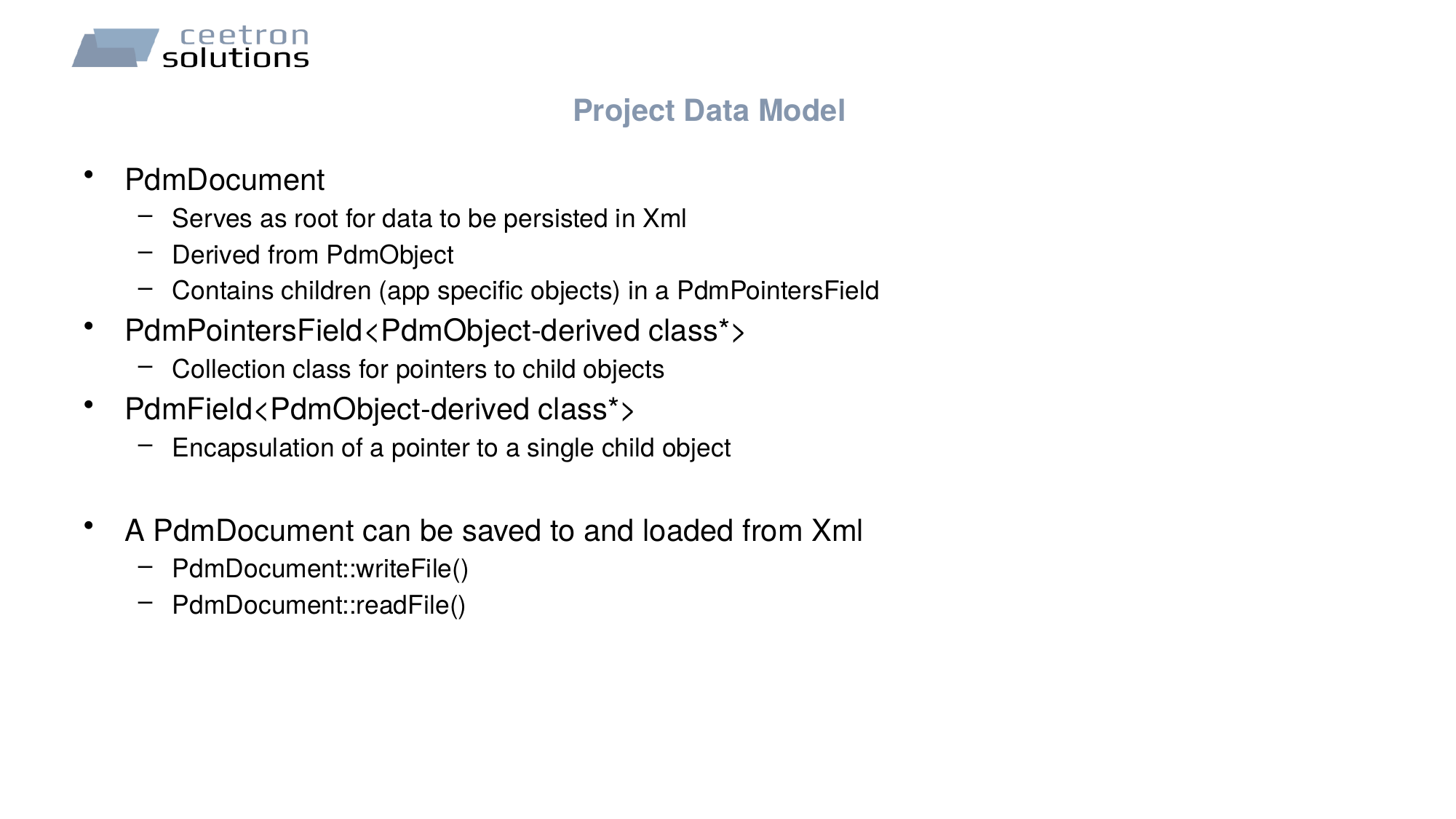

# Project Data Model
PdmDocument
Serves as root for data to be persisted in Xml
Derived from PdmObject
Contains children (app specific objects) in a PdmPointersField
PdmPointersField<PdmObject-derived class*>
Collection class for pointers to child objects
PdmField<PdmObject-derived class*>
Encapsulation of a pointer to a single child object

A PdmDocument can be saved to and loaded from Xml
PdmDocument::writeFile()
PdmDocument::readFile()